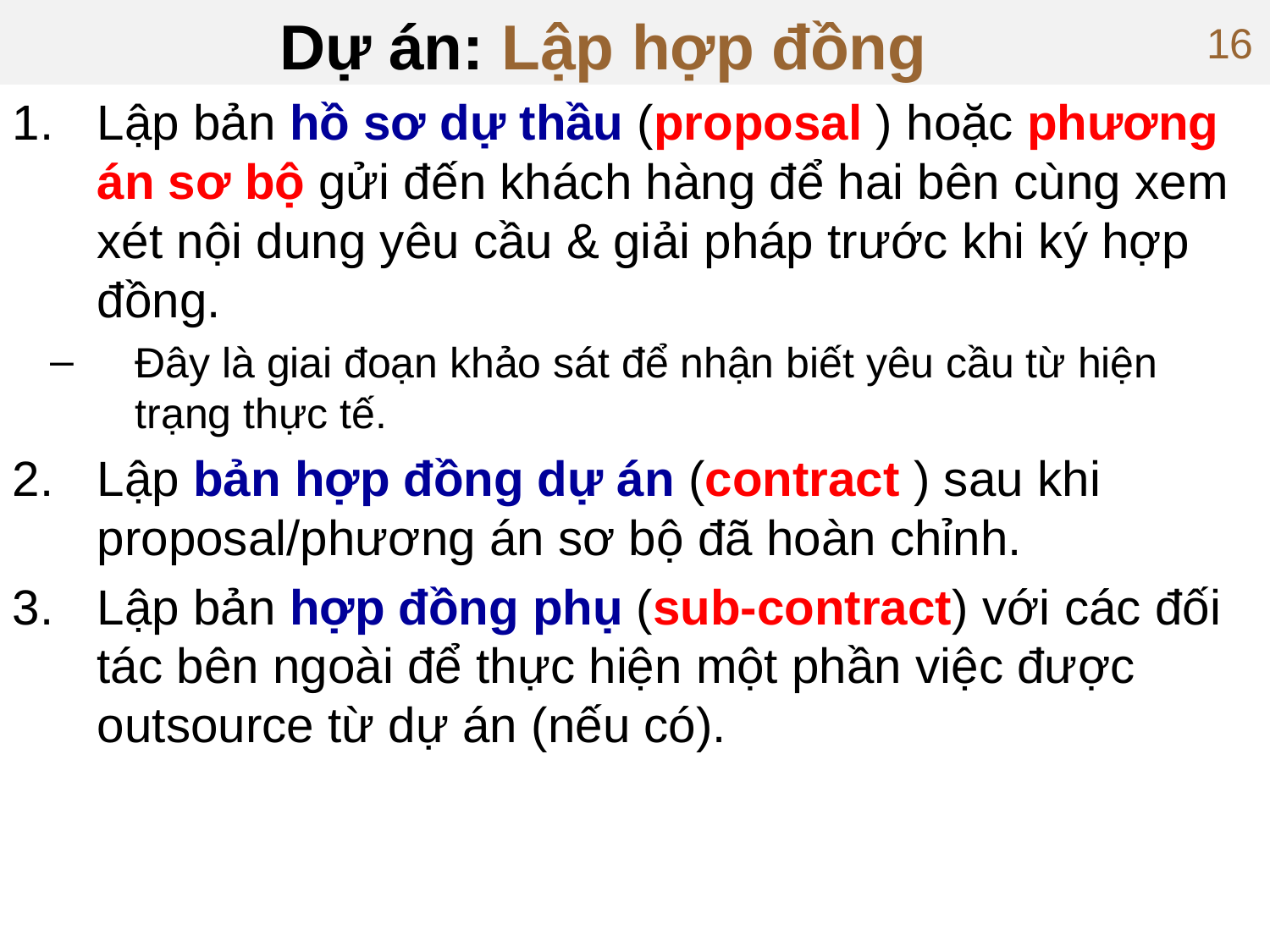

# Dự án: Lập hợp đồng
16
Lập bản hồ sơ dự thầu (proposal ) hoặc phương án sơ bộ gửi đến khách hàng để hai bên cùng xem xét nội dung yêu cầu & giải pháp trước khi ký hợp đồng.
Đây là giai đoạn khảo sát để nhận biết yêu cầu từ hiện trạng thực tế.
Lập bản hợp đồng dự án (contract ) sau khi proposal/phương án sơ bộ đã hoàn chỉnh.
Lập bản hợp đồng phụ (sub-contract) với các đối tác bên ngoài để thực hiện một phần việc được outsource từ dự án (nếu có).